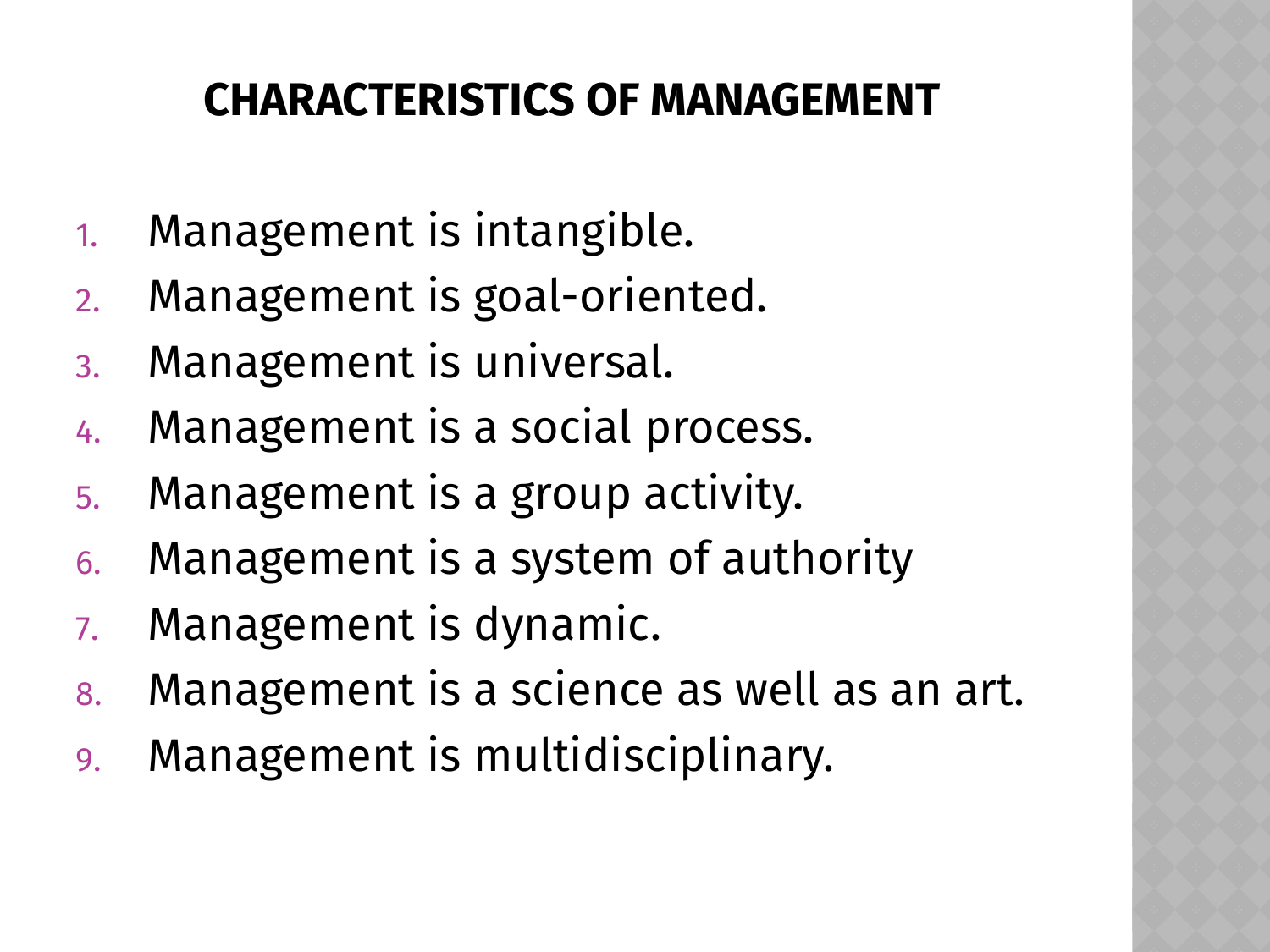

CHARACTERISTICS OF MANAGEMENT

Management is intangible.
Management is goal-oriented.
Management is universal.
Management is a social process.
Management is a group activity.
Management is a system of authority
Management is dynamic.
Management is a science as well as an art.
Management is multidisciplinary.